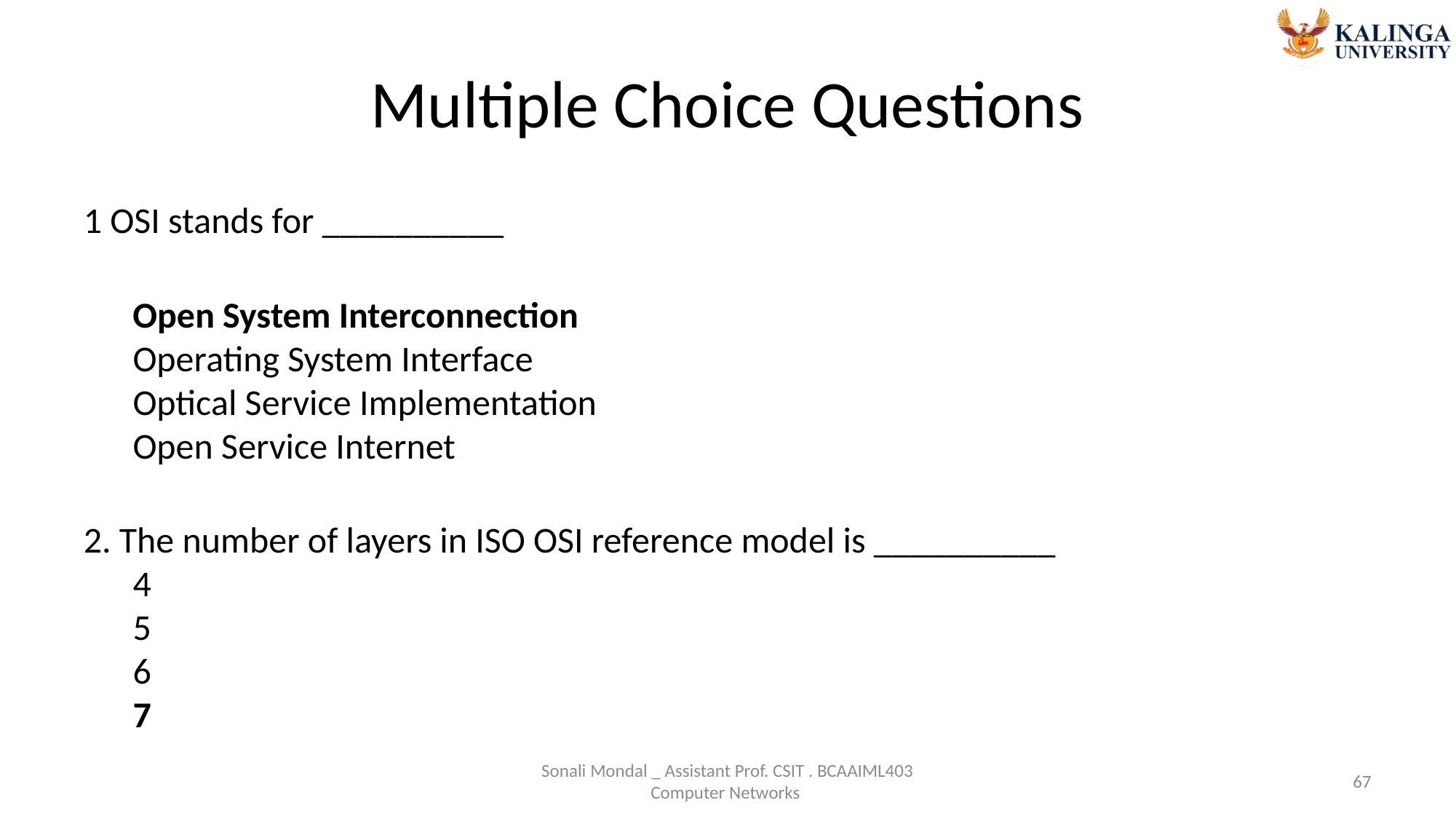

# Multiple Choice Questions
1 OSI stands for __________
 Open System Interconnection
 Operating System Interface
 Optical Service Implementation
 Open Service Internet
2. The number of layers in ISO OSI reference model is __________
 4
 5
 6
 7

Sonali Mondal _ Assistant Prof. CSIT . BCAAIML403 Computer Networks
67